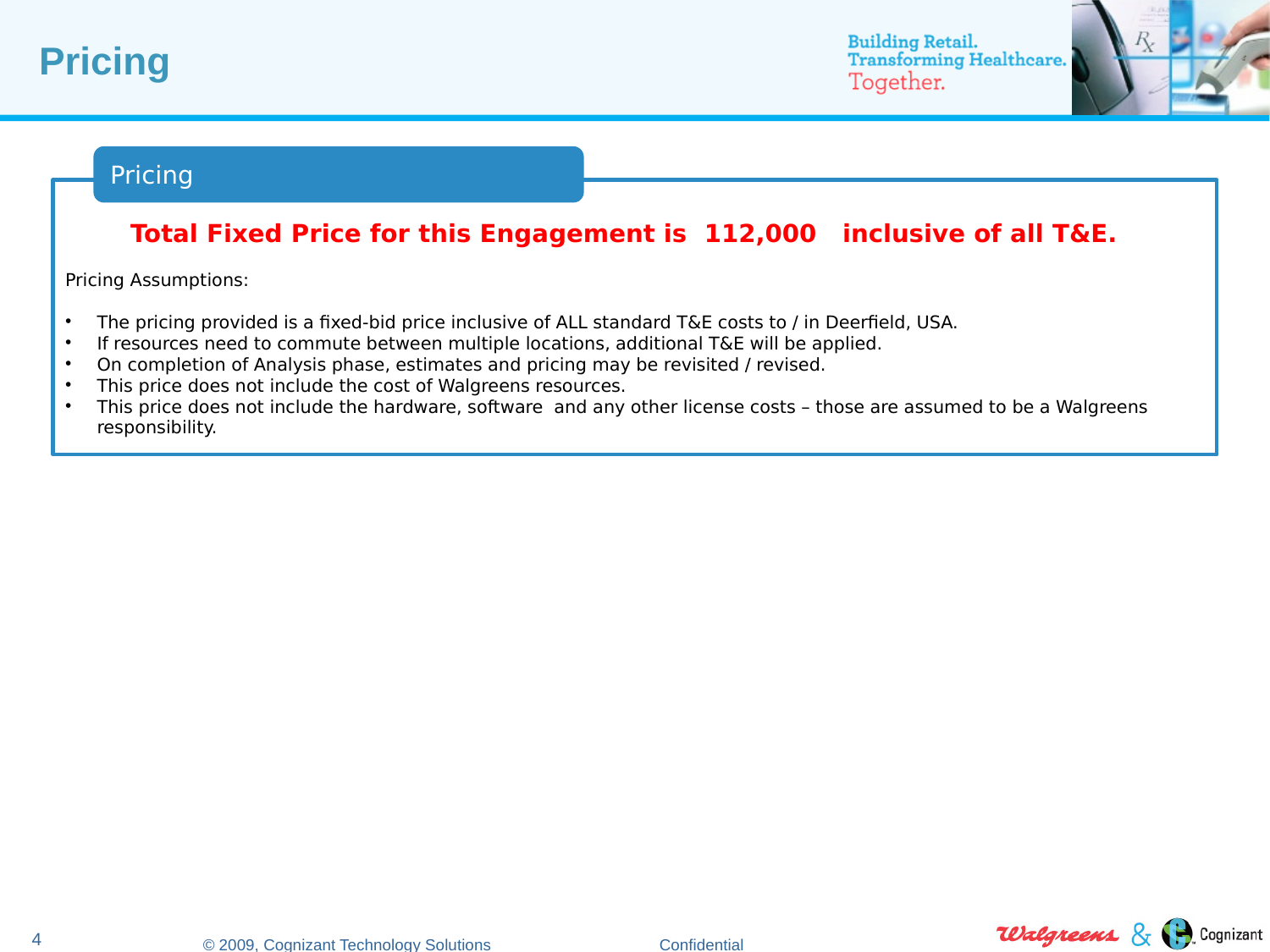

Pricing
Pricing

Total Fixed Price for this Engagement is  112,000   inclusive of all T&E.

Pricing Assumptions:

The pricing provided is a fixed-bid price inclusive of ALL standard T&E costs to / in Deerfield, USA.
If resources need to commute between multiple locations, additional T&E will be applied.
On completion of Analysis phase, estimates and pricing may be revisited / revised.
This price does not include the cost of Walgreens resources.
This price does not include the hardware, software  and any other license costs – those are assumed to be a Walgreens responsibility.